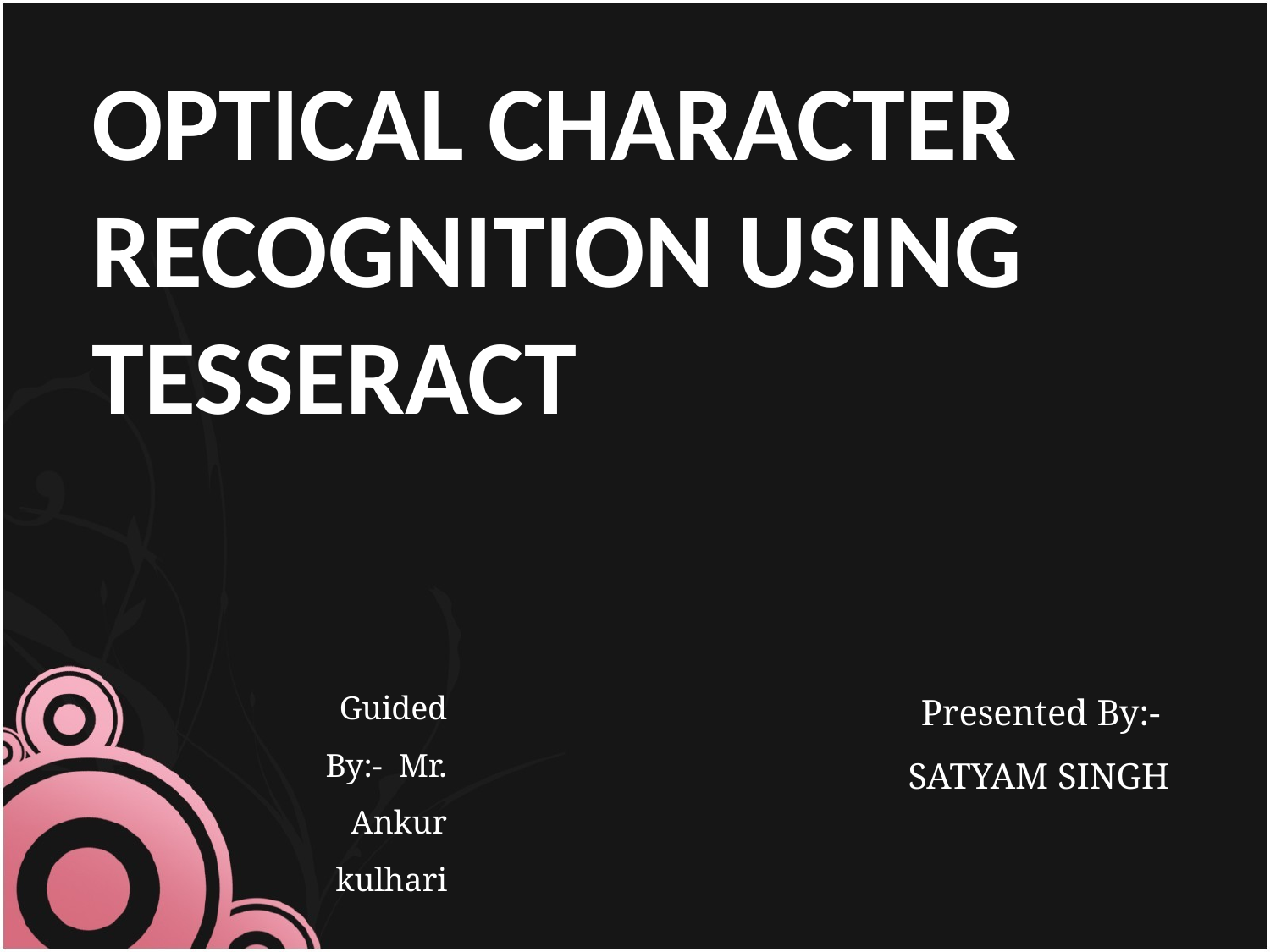

# OPTICAL CHARACTER RECOGNITION USING TESSERACT
Guided By:-  Mr. Ankur
kulhari
Presented By:-  	SATYAM SINGH